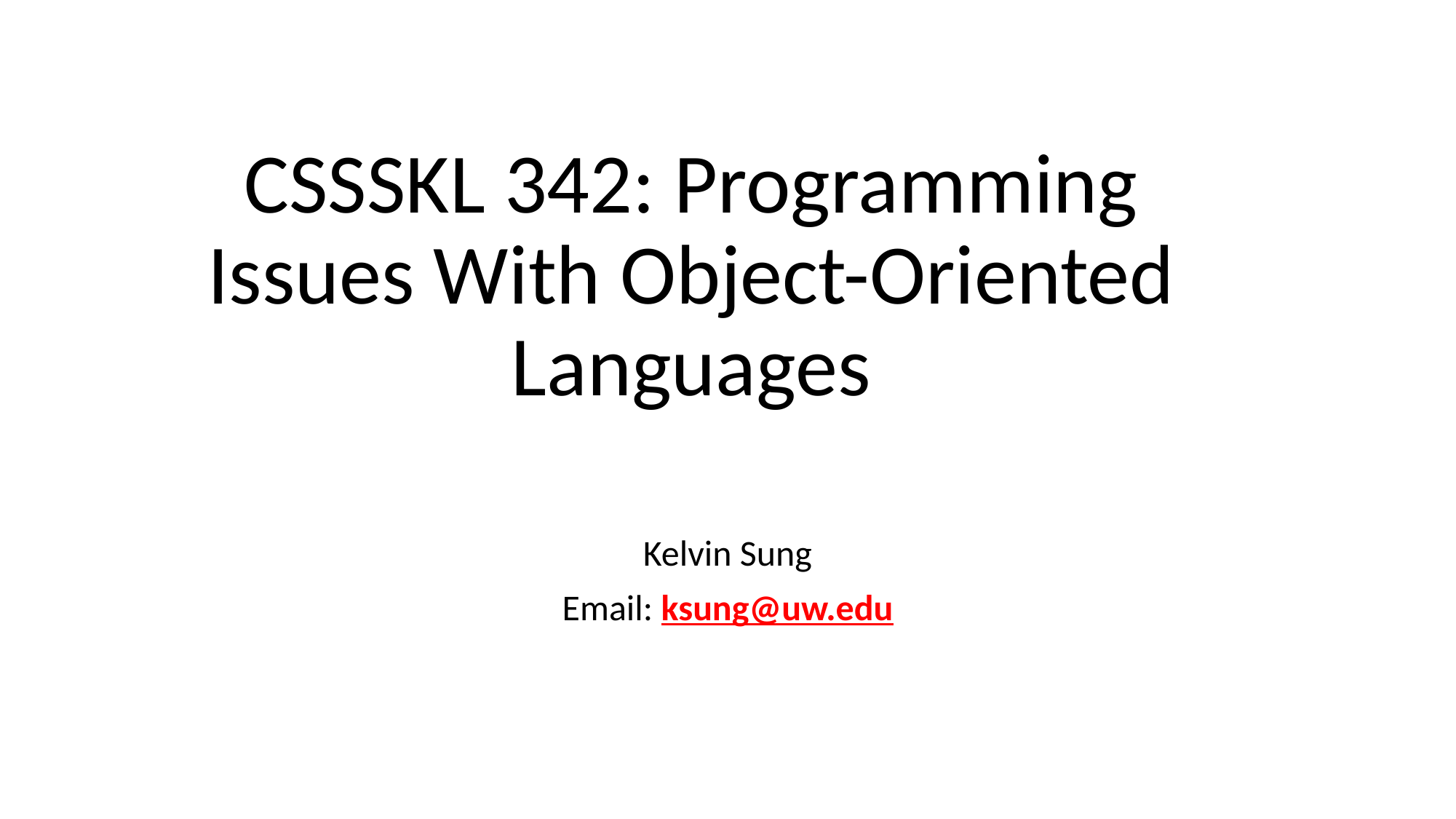

# CSSSKL 342: Programming Issues With Object-Oriented Languages
Kelvin Sung
Email: ksung@uw.edu